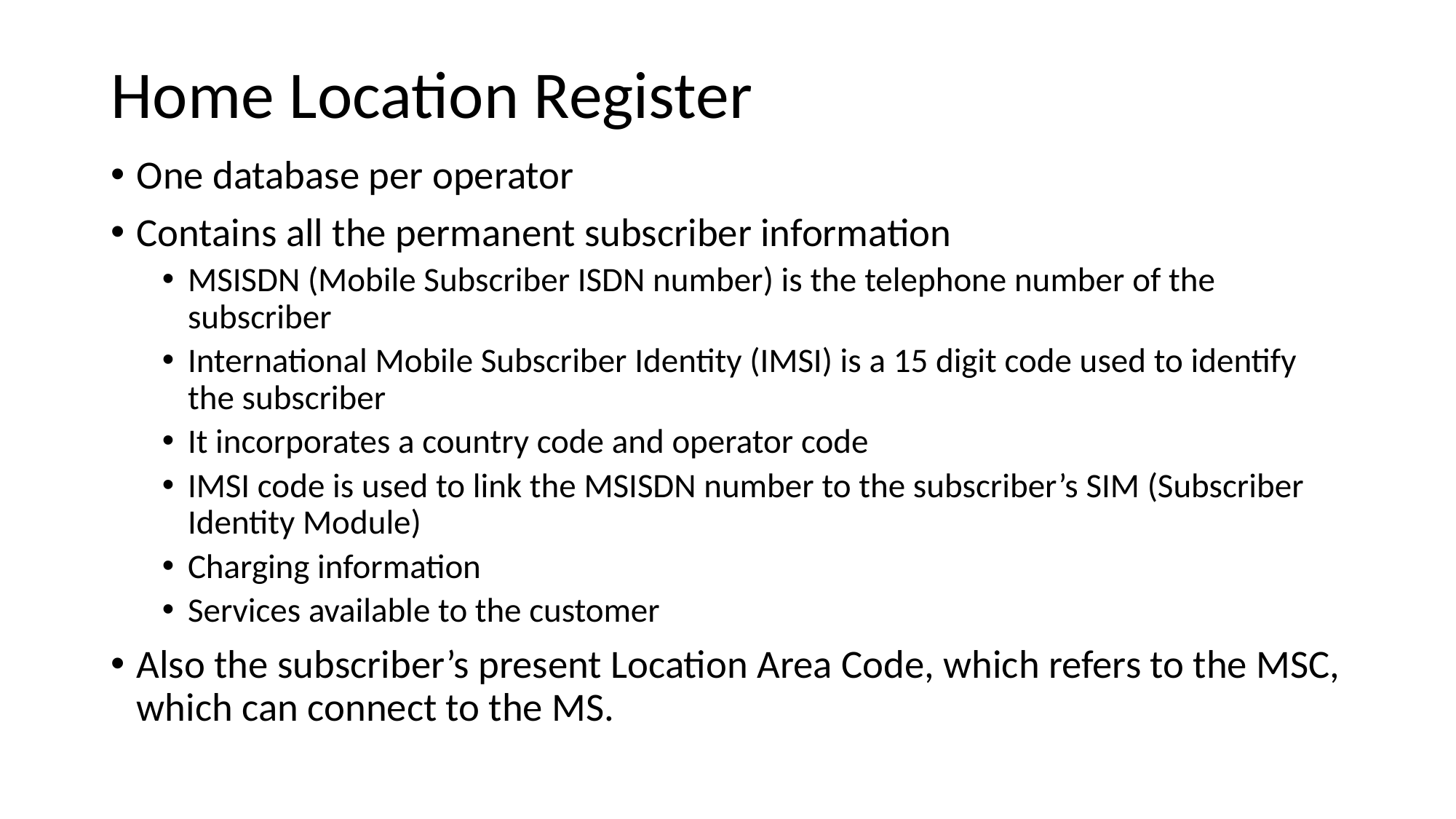

# Home Location Register
One database per operator
Contains all the permanent subscriber information
MSISDN (Mobile Subscriber ISDN number) is the telephone number of the subscriber
International Mobile Subscriber Identity (IMSI) is a 15 digit code used to identify the subscriber
It incorporates a country code and operator code
IMSI code is used to link the MSISDN number to the subscriber’s SIM (Subscriber Identity Module)
Charging information
Services available to the customer
Also the subscriber’s present Location Area Code, which refers to the MSC, which can connect to the MS.